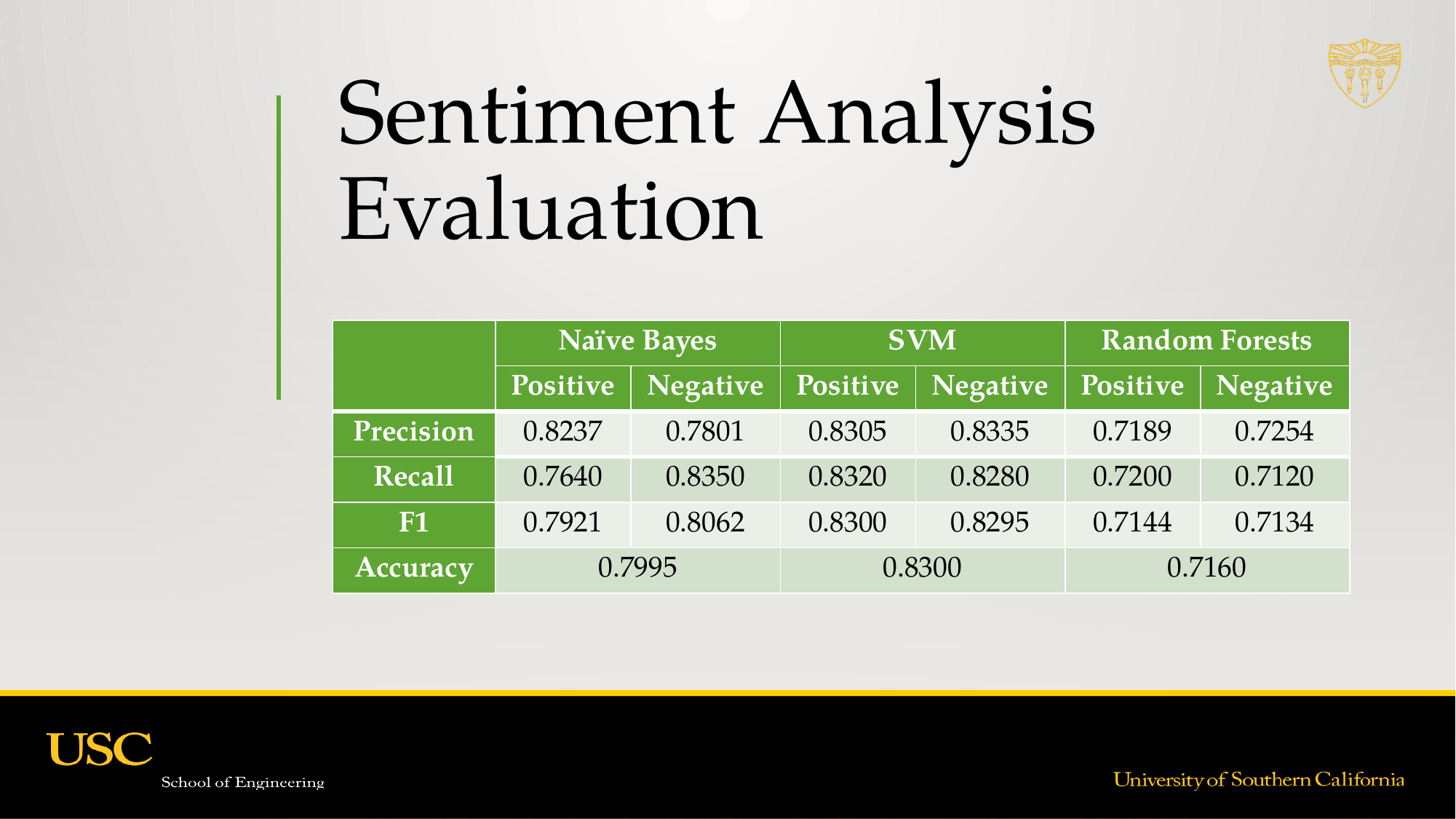

# Sentiment Analysis Evaluation
|  | Naïve Bayes |  | SVM |  | Random Forests |  |
| --- | --- | --- | --- | --- | --- | --- |
|  | Positive | Negative | Positive | Negative | Positive | Negative |
| Precision | 0.8237 | 0.7801 | 0.8305 | 0.8335 | 0.7189 | 0.7254 |
| Recall | 0.7640 | 0.8350 | 0.8320 | 0.8280 | 0.7200 | 0.7120 |
| F1 | 0.7921 | 0.8062 | 0.8300 | 0.8295 | 0.7144 | 0.7134 |
| Accuracy | 0.7995 |  | 0.8300 |  | 0.7160 |  |